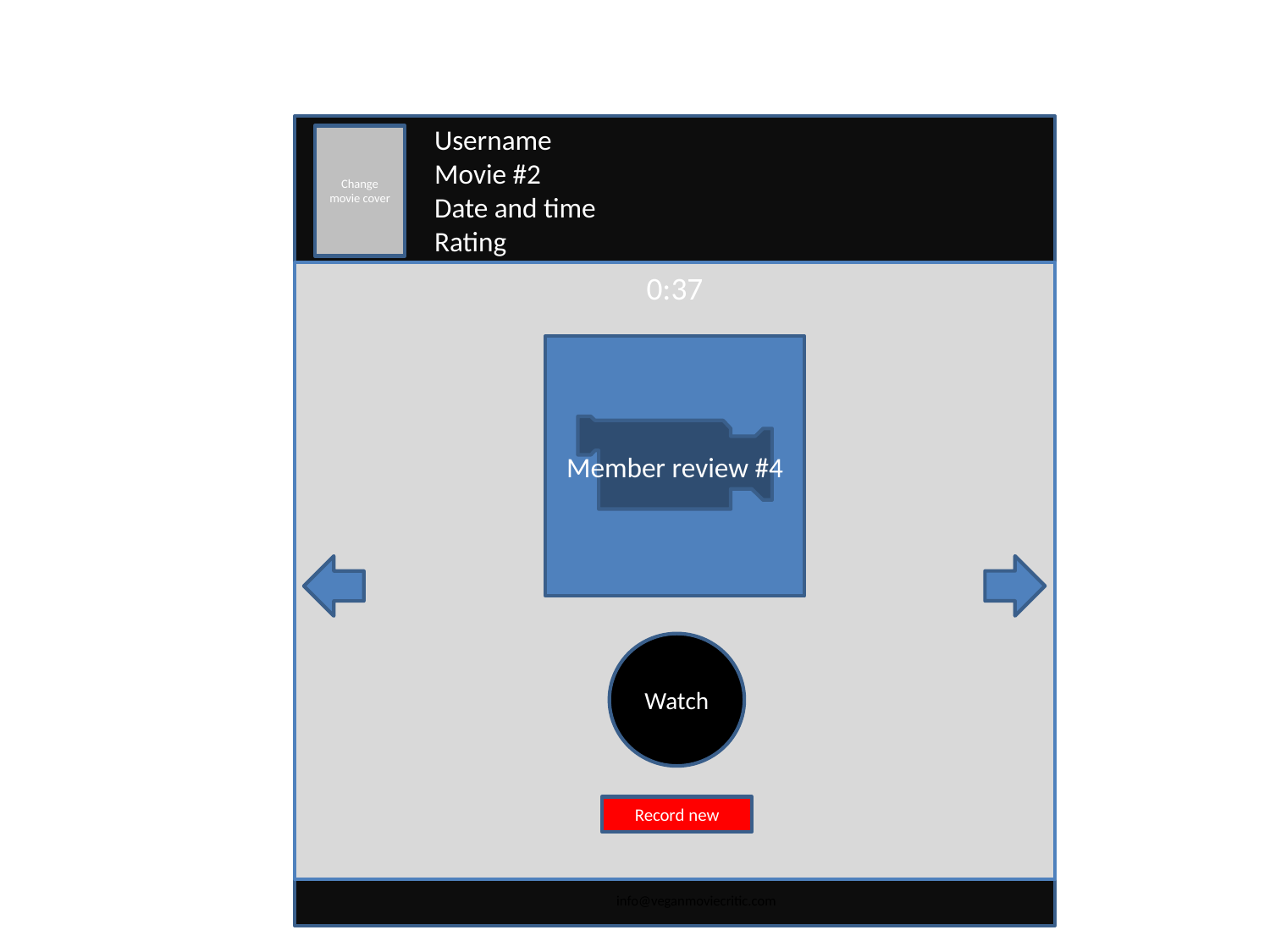

Username
	Movie #2
	Date and time
	Rating

Change movie cover
0:37
Member review #4

Watch
Record new
info@veganmoviecritic.com